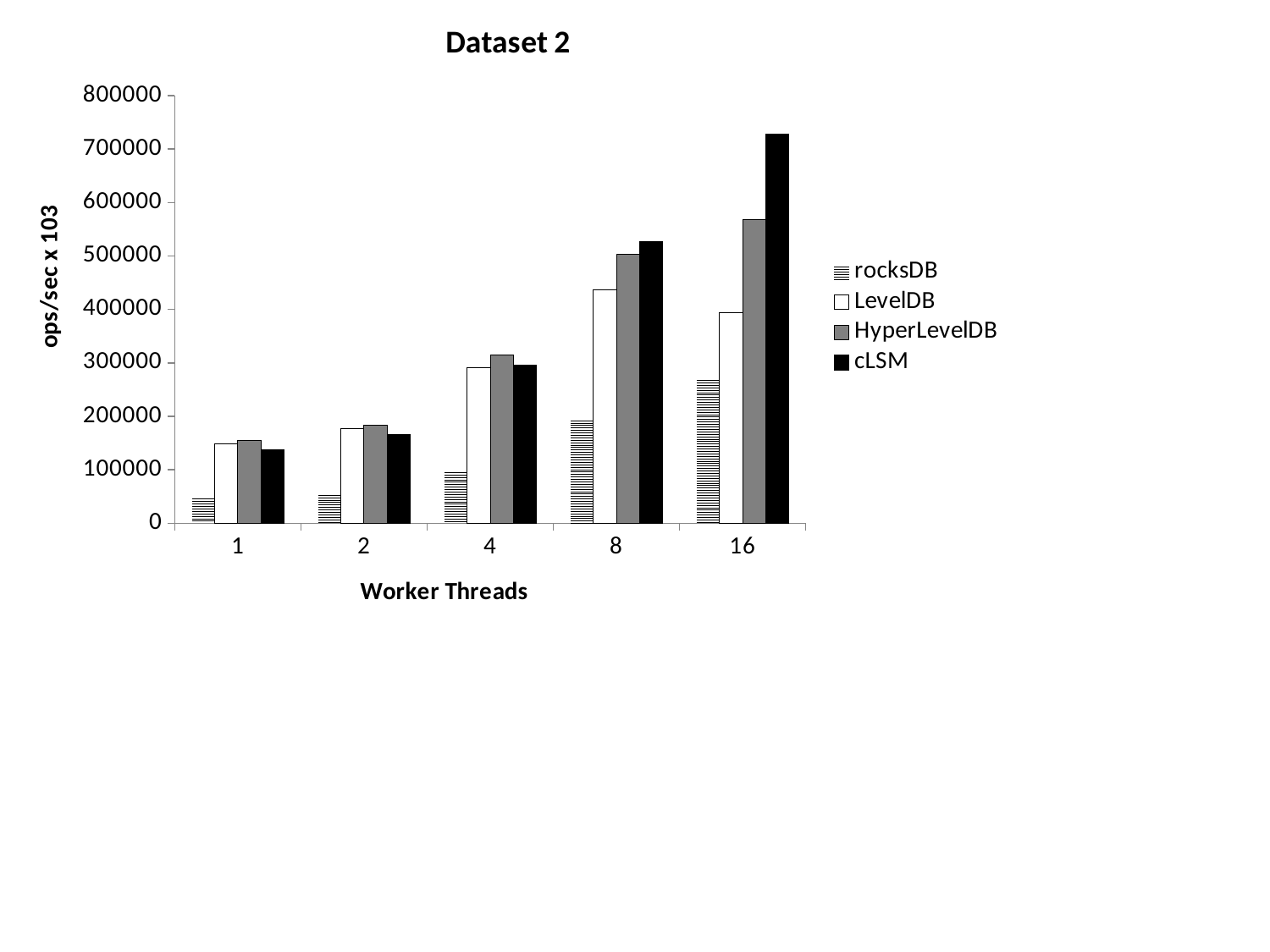

### Chart: Dataset 2

| Category | rocksDB | LevelDB | HyperLevelDB | cLSM |
|---|---|---|---|---|
|  | 49757.0 | 148943.0 | 155371.0 | 137720.0 |
|  | 57258.0 | 176513.0 | 184039.0 | 165541.0 |
|  | 99774.0 | 290460.0 | 314523.0 | 295644.0 |
|  | 196601.0 | 436914.0 | 502706.0 | 527357.0 |
|  | 271941.0 | 394516.0 | 568008.0 | 728140.0 |